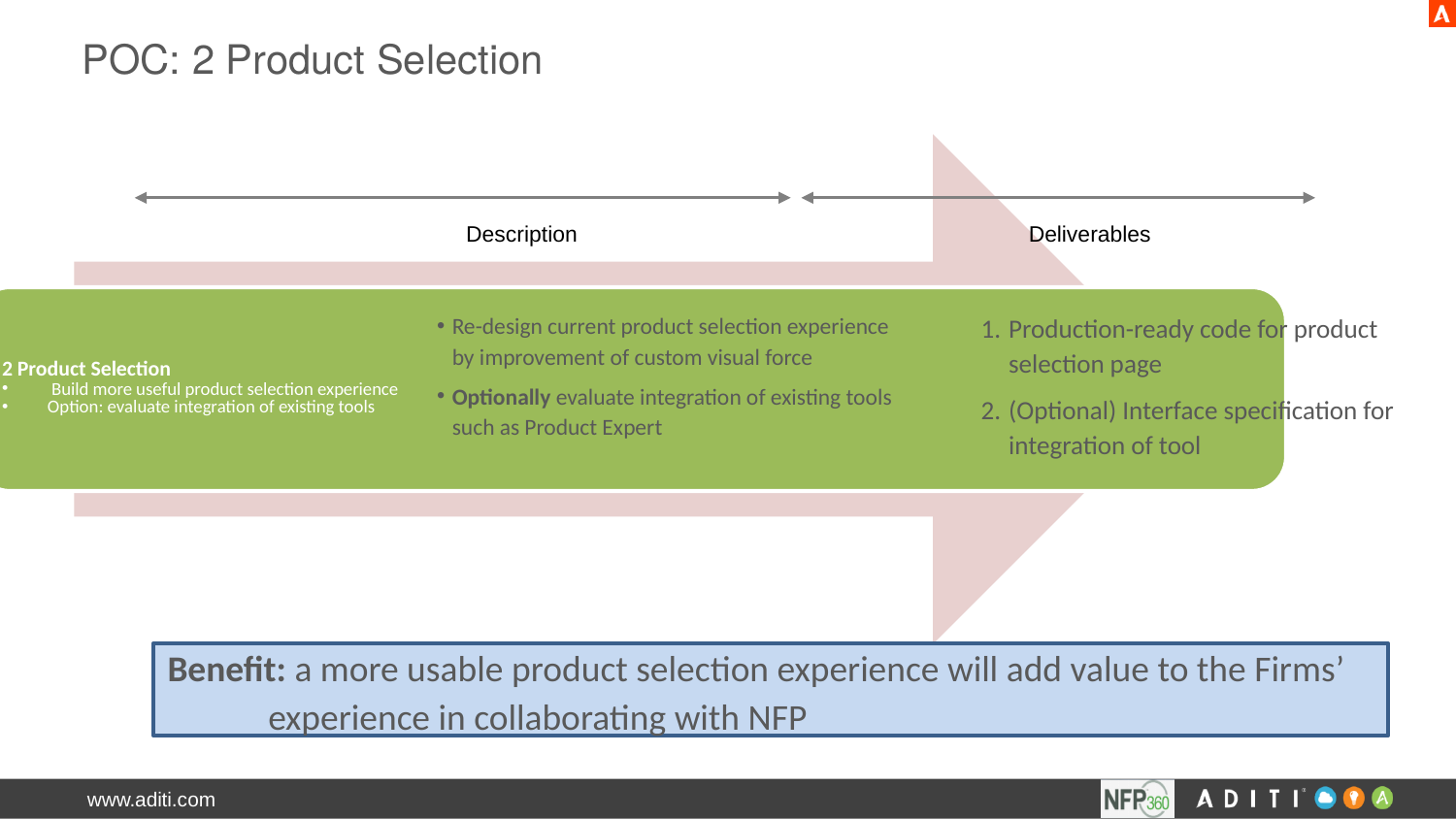

# POC: 2 Product Selection
2 Product Selection
 Build more useful product selection experience
Option: evaluate integration of existing tools
Description
Deliverables
Re-design current product selection experience by improvement of custom visual force
Optionally evaluate integration of existing tools such as Product Expert
Production-ready code for product selection page
(Optional) Interface specification for integration of tool

Benefit: a more usable product selection experience will add value to the Firms’ experience in collaborating with NFP